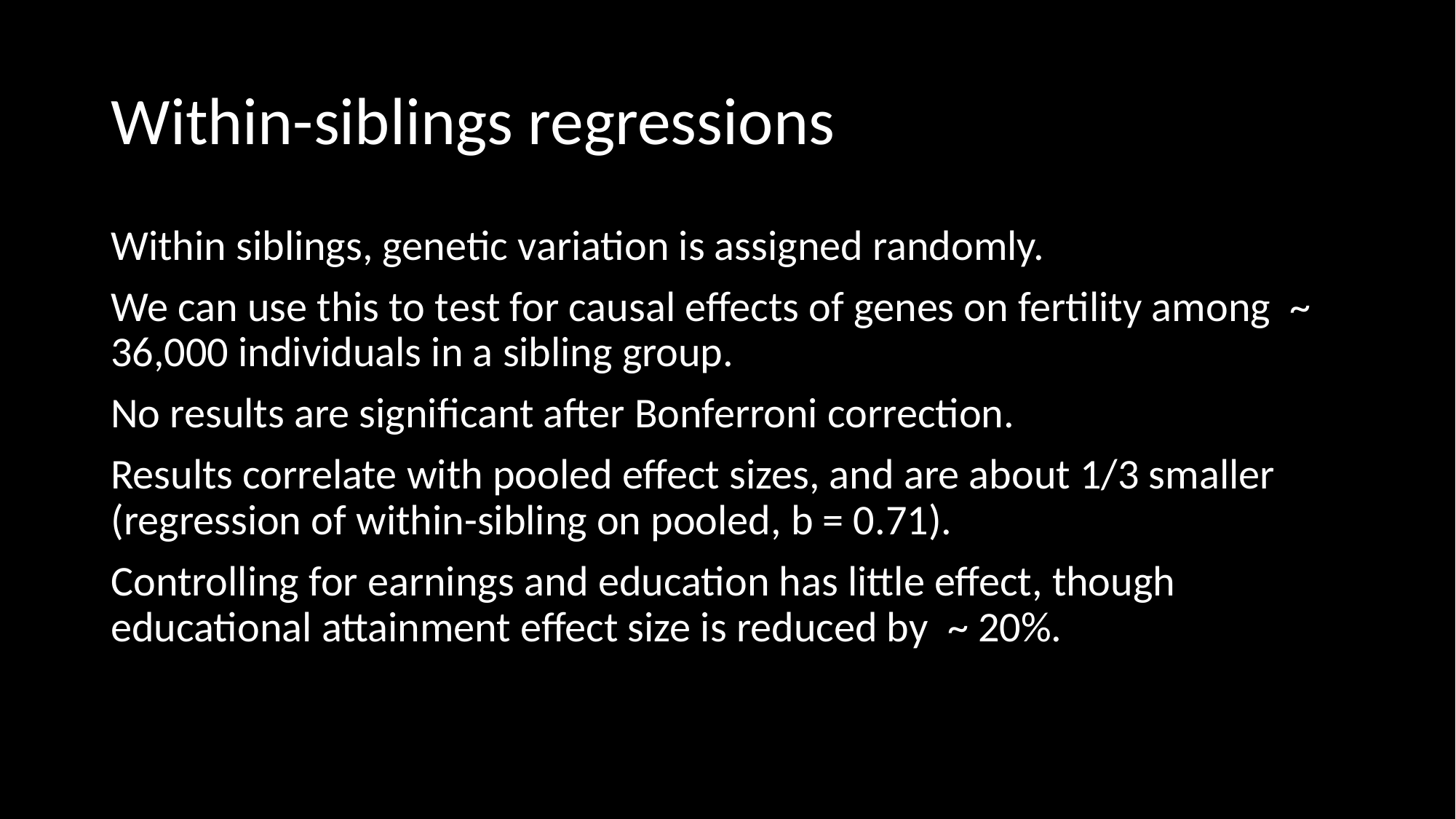

# Within-siblings regressions
Within siblings, genetic variation is assigned randomly.
We can use this to test for causal effects of genes on fertility among  ~ 36,000 individuals in a sibling group.
No results are significant after Bonferroni correction.
Results correlate with pooled effect sizes, and are about 1/3 smaller (regression of within-sibling on pooled, b = 0.71).
Controlling for earnings and education has little effect, though educational attainment effect size is reduced by  ~ 20%.